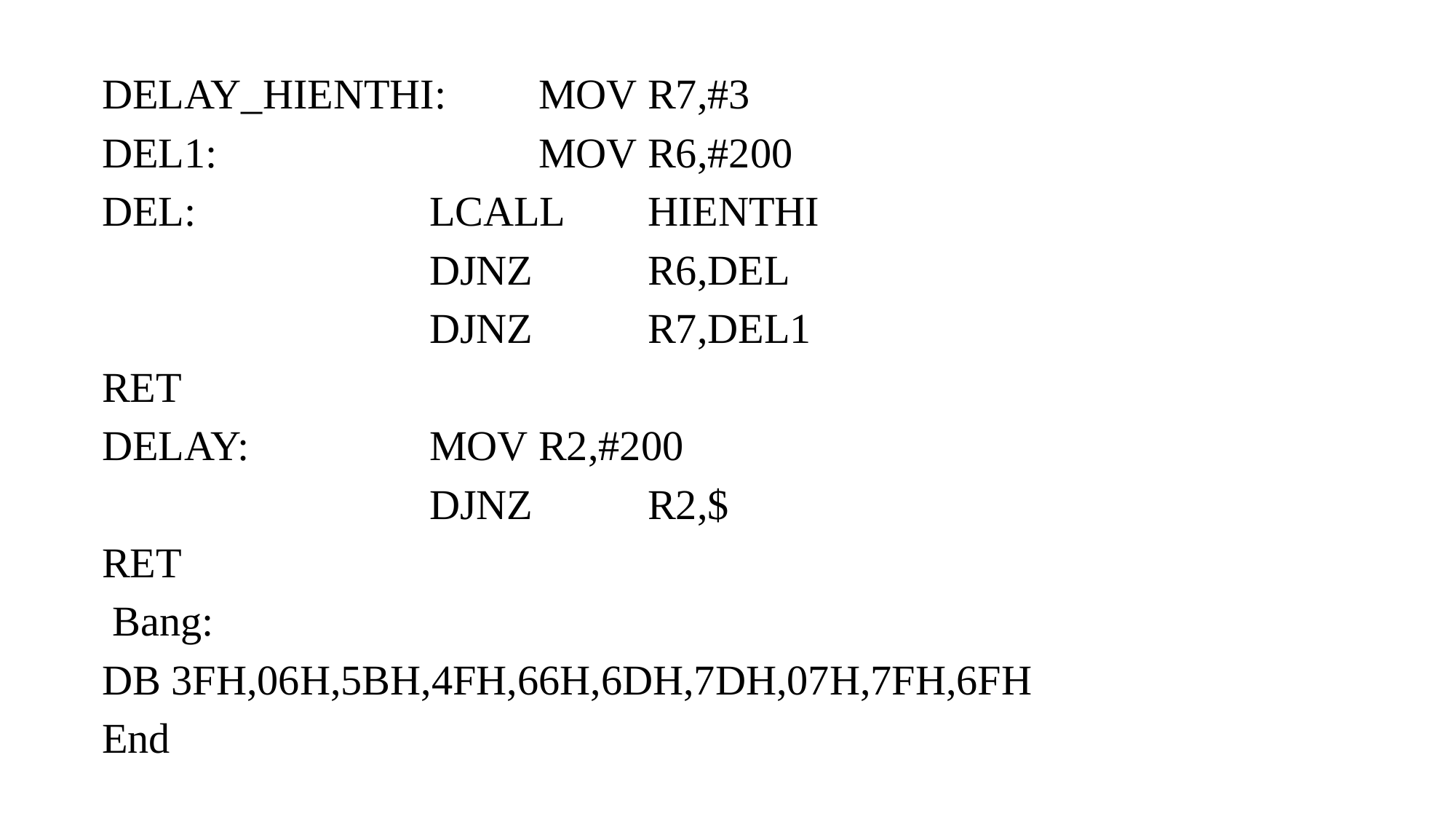

DELAY_HIENTHI: 	MOV 	R7,#3
DEL1: 			MOV 	R6,#200
DEL: 			LCALL 	HIENTHI
			DJNZ 	R6,DEL
			DJNZ 	R7,DEL1
RET
DELAY:		MOV 	R2,#200
			DJNZ 	R2,$
RET
 Bang:
DB 3FH,06H,5BH,4FH,66H,6DH,7DH,07H,7FH,6FH
End